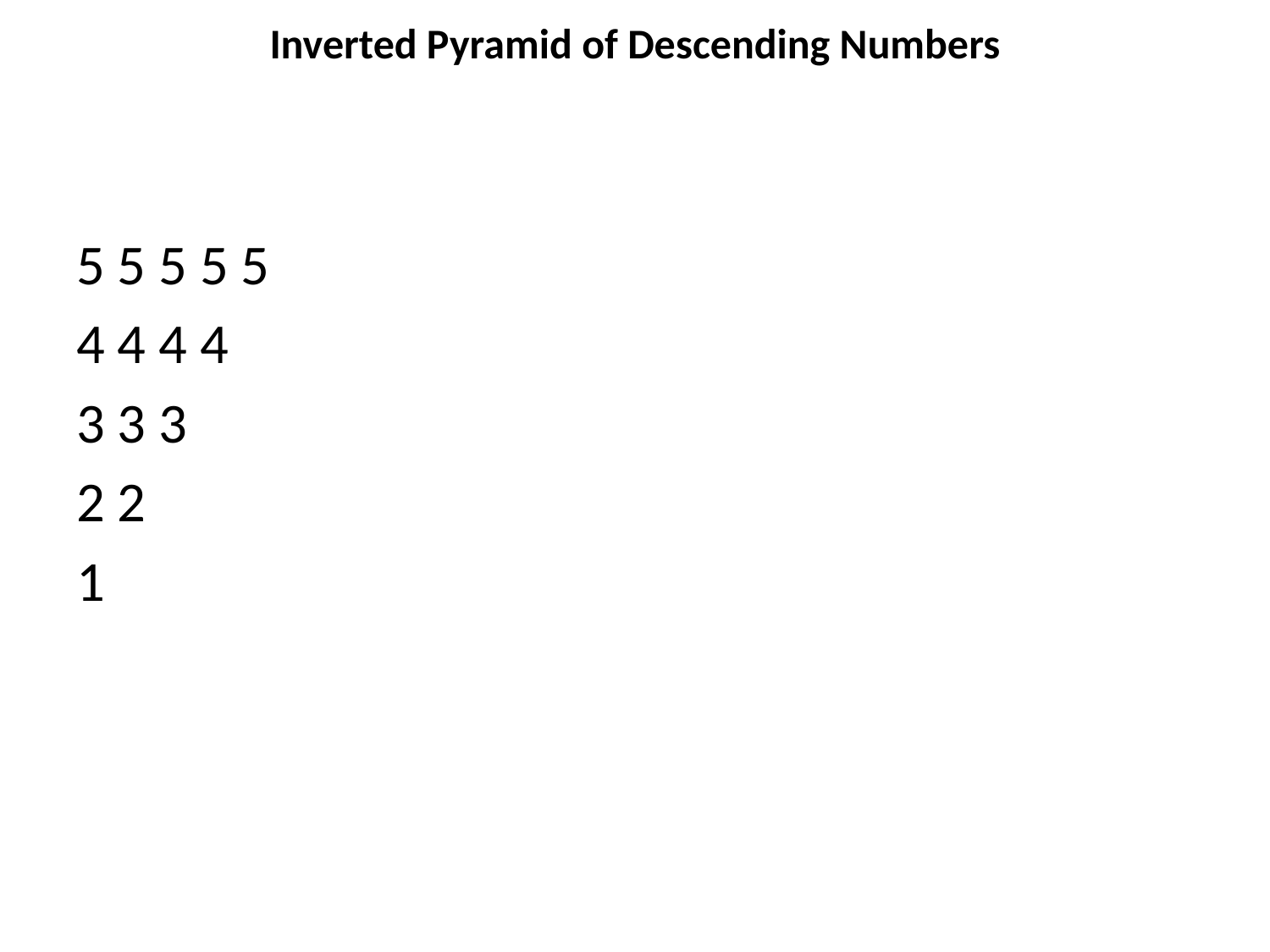

# Inverted Pyramid of Descending Numbers
5 5 5 5 5
4 4 4 4
3 3 3
2 2
1